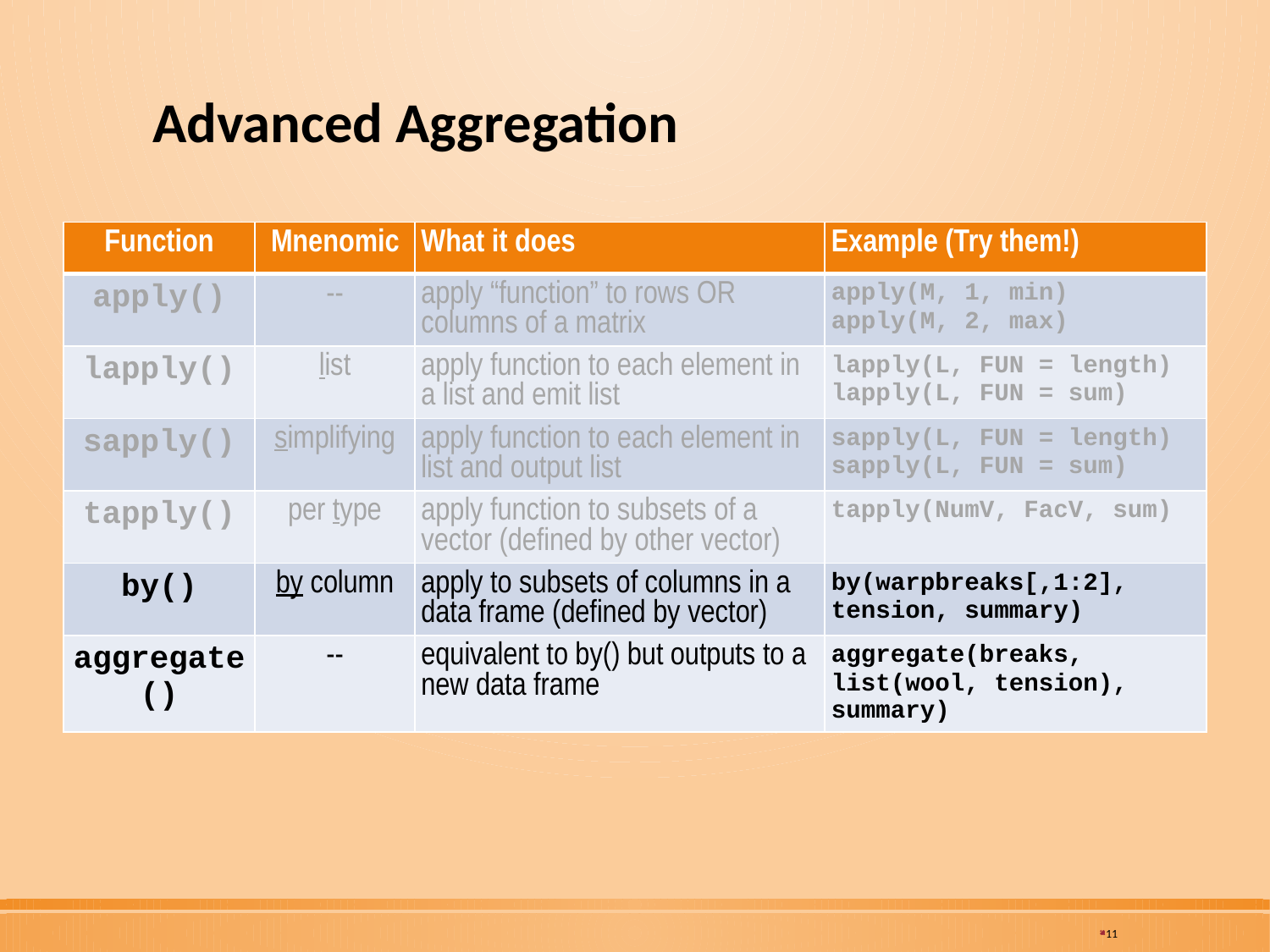

# Advanced Aggregation
| Function | Mnenomic | What it does | Example (Try them!) |
| --- | --- | --- | --- |
| apply() | -- | apply “function” to rows OR columns of a matrix | apply(M, 1, min) apply(M, 2, max) |
| lapply() | list | apply function to each element in a list and emit list | lapply(L, FUN = length) lapply(L, FUN = sum) |
| sapply() | simplifying | apply function to each element in list and output list | sapply(L, FUN = length) sapply(L, FUN = sum) |
| tapply() | per type | apply function to subsets of a vector (defined by other vector) | tapply(NumV, FacV, sum) |
| by() | by column | apply to subsets of columns in a data frame (defined by vector) | by(warpbreaks[,1:2], tension, summary) |
| aggregate() | -- | equivalent to by() but outputs to a new data frame | aggregate(breaks, list(wool, tension), summary) |
11